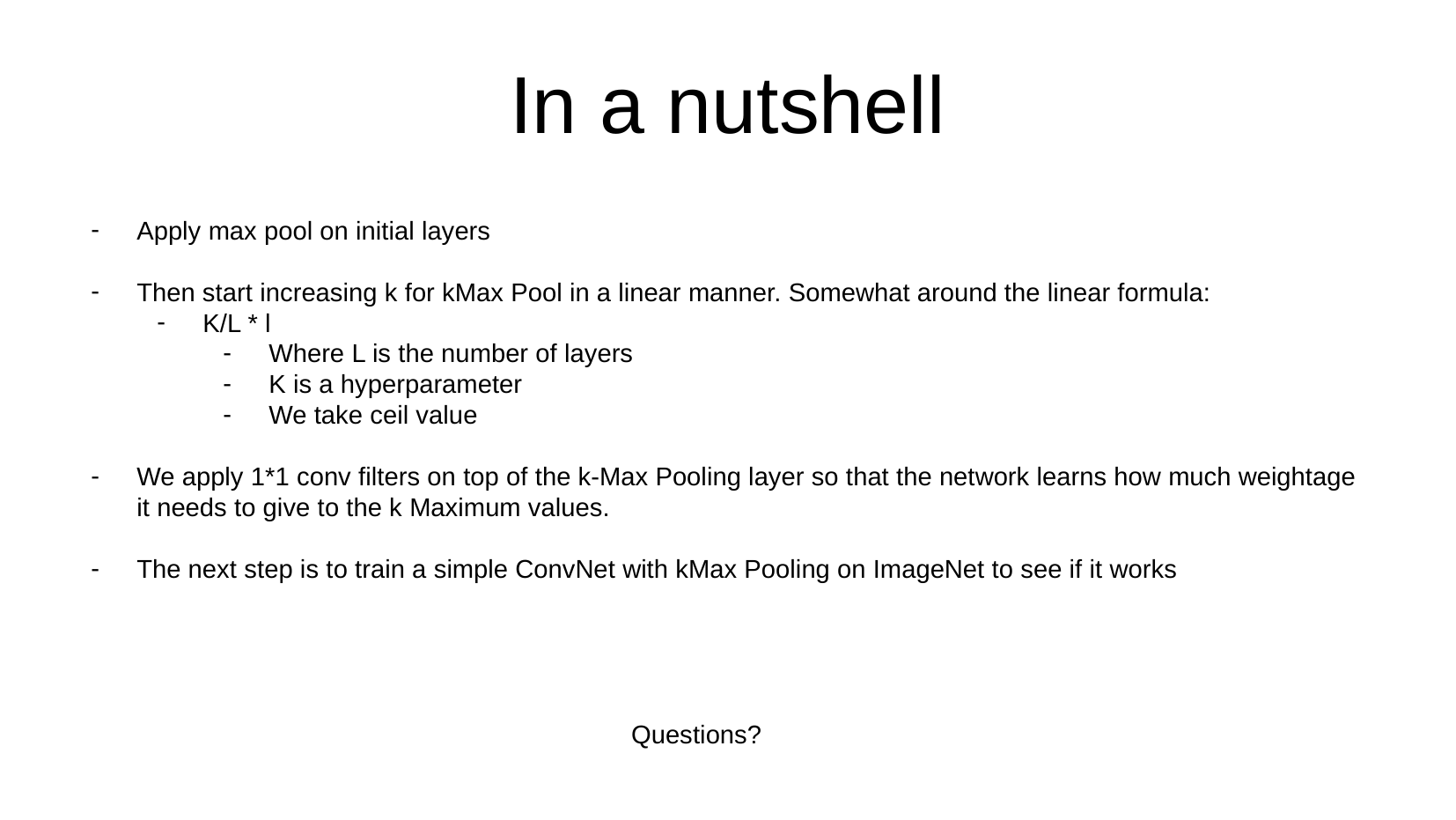

In a nutshell
Apply max pool on initial layers
Then start increasing k for kMax Pool in a linear manner. Somewhat around the linear formula:
K/L * l
Where L is the number of layers
K is a hyperparameter
We take ceil value
We apply 1*1 conv filters on top of the k-Max Pooling layer so that the network learns how much weightage it needs to give to the k Maximum values.
The next step is to train a simple ConvNet with kMax Pooling on ImageNet to see if it works

Questions?